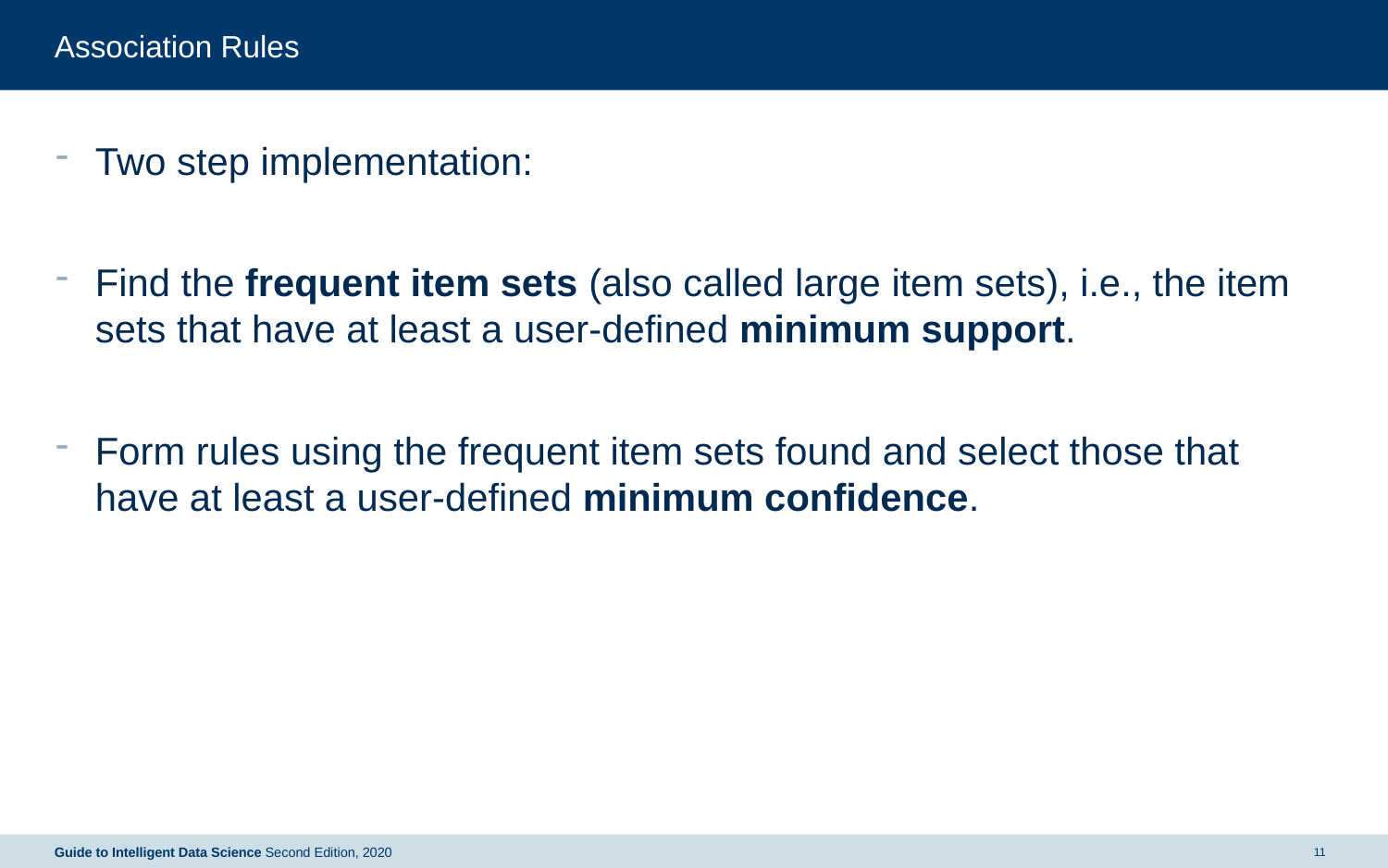

# Association Rules
Two step implementation:

Find the frequent item sets (also called large item sets), i.e., the item sets that have at least a user-defined minimum support.

Form rules using the frequent item sets found and select those that have at least a user-defined minimum confidence.
Guide to Intelligent Data Science Second Edition, 2020
11